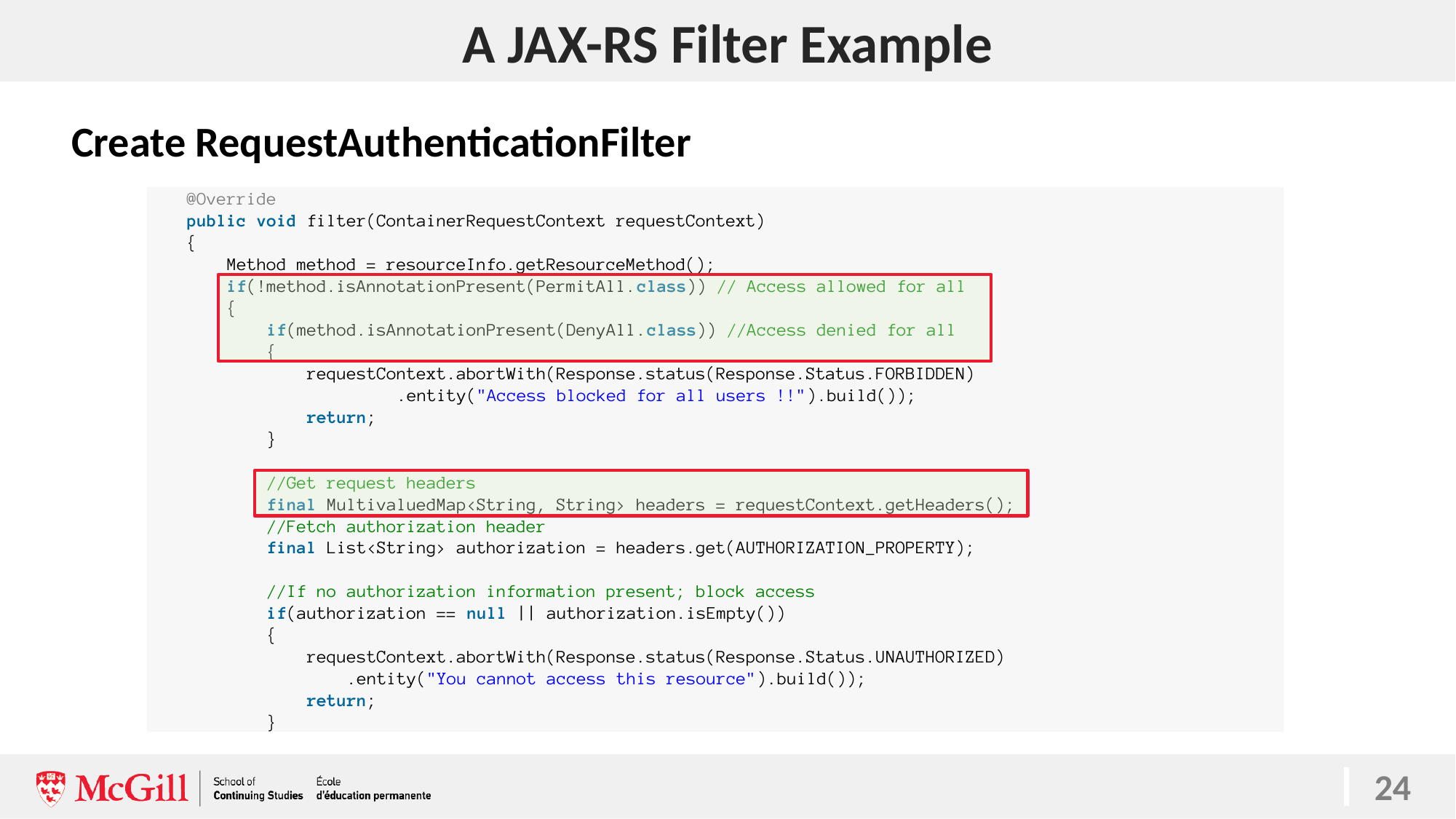

# A JAX-RS Filter Example
Create RequestAuthenticationFilter
    @Override
    public void filter(ContainerRequestContext requestContext)
    {
        Method method = resourceInfo.getResourceMethod();
        if(!method.isAnnotationPresent(PermitAll.class)) // Access allowed for all
        {
            if(method.isAnnotationPresent(DenyAll.class)) //Access denied for all
            {
                requestContext.abortWith(Response.status(Response.Status.FORBIDDEN)
                         .entity("Access blocked for all users !!").build());
                return;
            }

            //Get request headers
            final MultivaluedMap<String, String> headers = requestContext.getHeaders();
            //Fetch authorization header
            final List<String> authorization = headers.get(AUTHORIZATION_PROPERTY);

            //If no authorization information present; block access
            if(authorization == null || authorization.isEmpty())
            {
                requestContext.abortWith(Response.status(Response.Status.UNAUTHORIZED)
                    .entity("You cannot access this resource").build());
                return;
            }